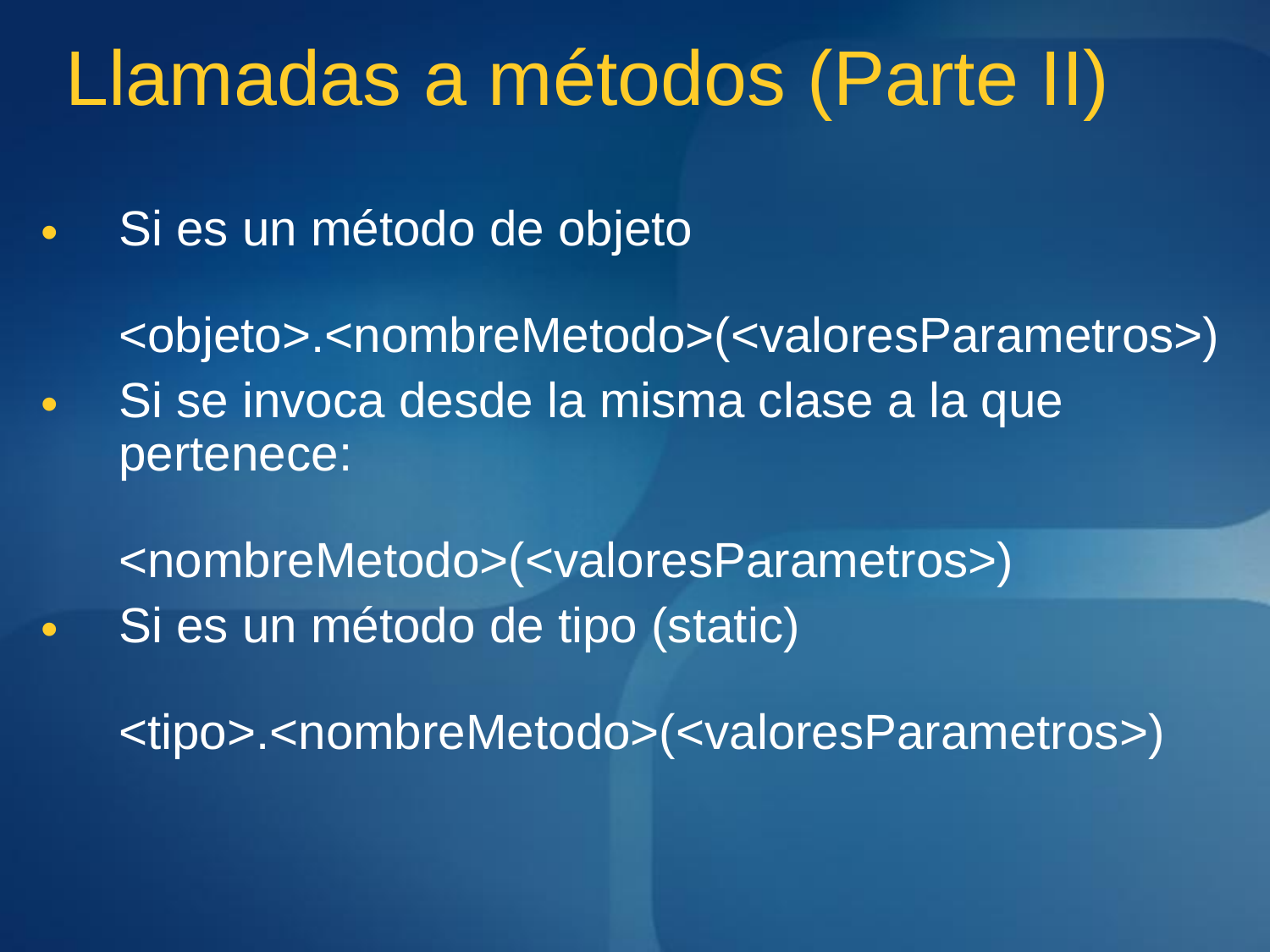

# Llamadas a métodos (Parte II)
Si es un método de objeto
<objeto>.<nombreMetodo>(<valoresParametros>)
Si se invoca desde la misma clase a la que pertenece:
<nombreMetodo>(<valoresParametros>)
Si es un método de tipo (static)
<tipo>.<nombreMetodo>(<valoresParametros>)